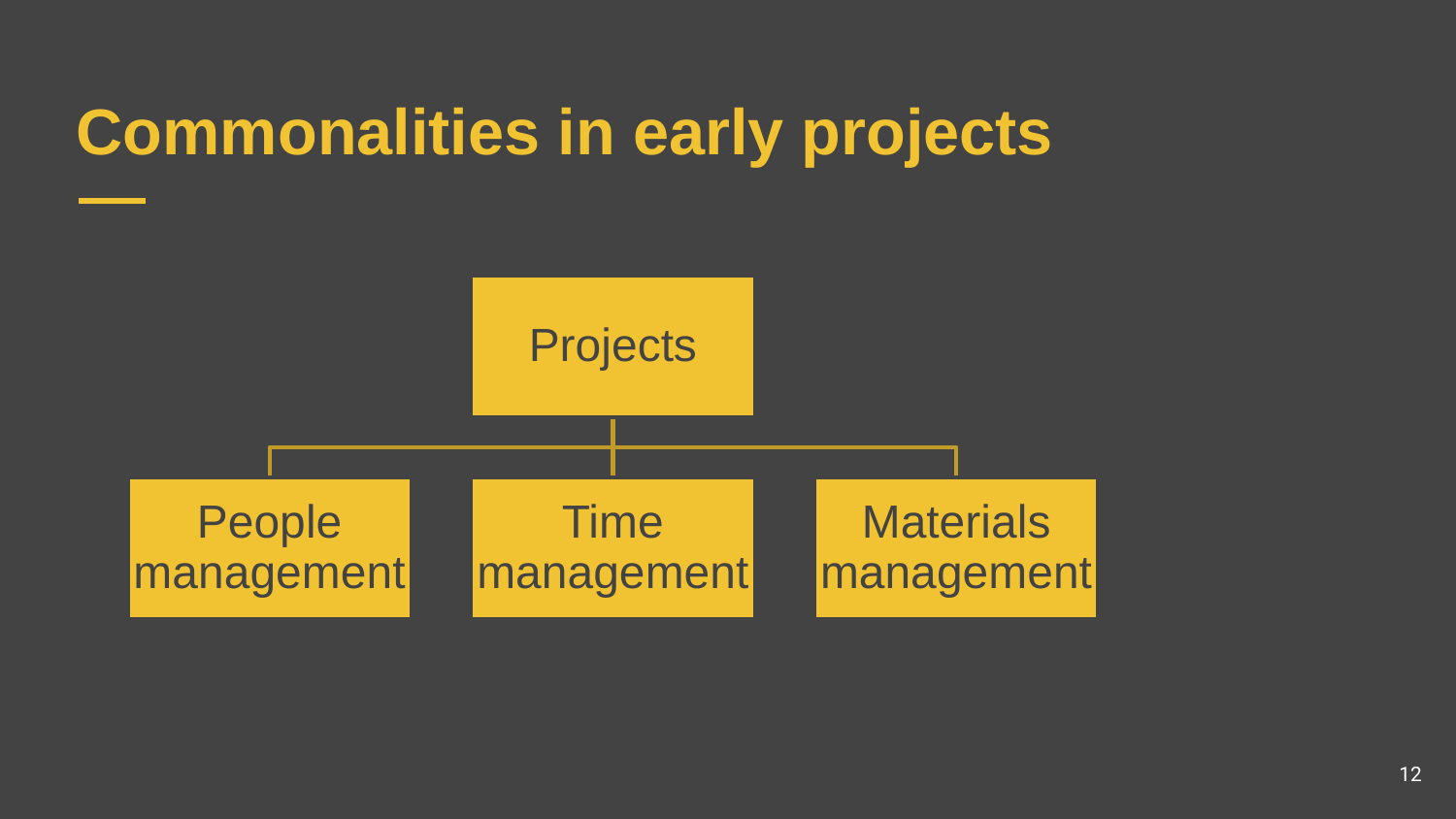

# Commonalities in early projects
Projects
People management
Time management
Materials management
12